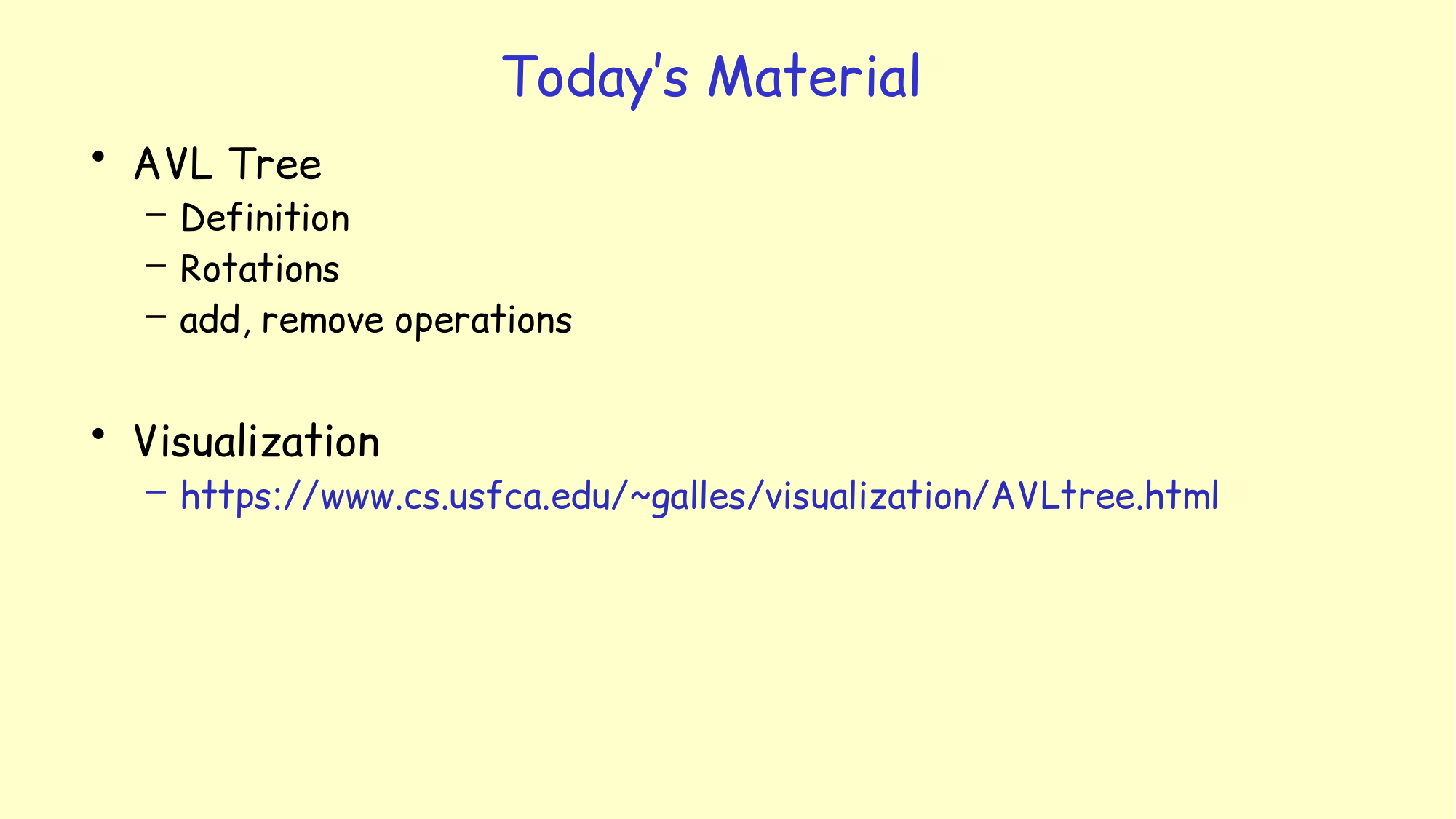

# Today’s Material
AVL Tree
Definition
Rotations
add, remove operations

Visualization
https://www.cs.usfca.edu/~galles/visualization/AVLtree.html